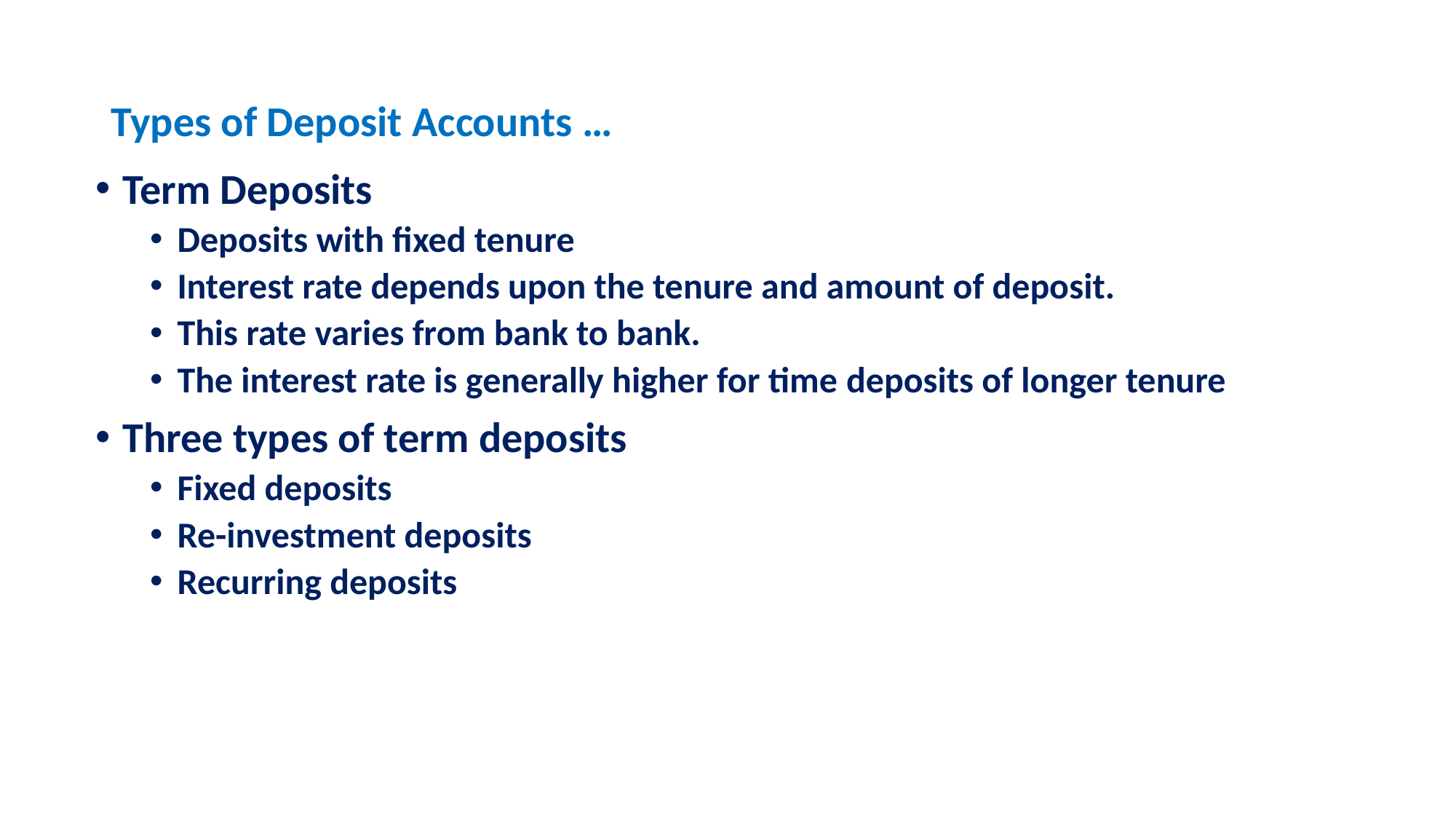

# Types of Deposit Accounts …
Term Deposits
Deposits with fixed tenure
Interest rate depends upon the tenure and amount of deposit.
This rate varies from bank to bank.
The interest rate is generally higher for time deposits of longer tenure
Three types of term deposits
Fixed deposits
Re-investment deposits
Recurring deposits